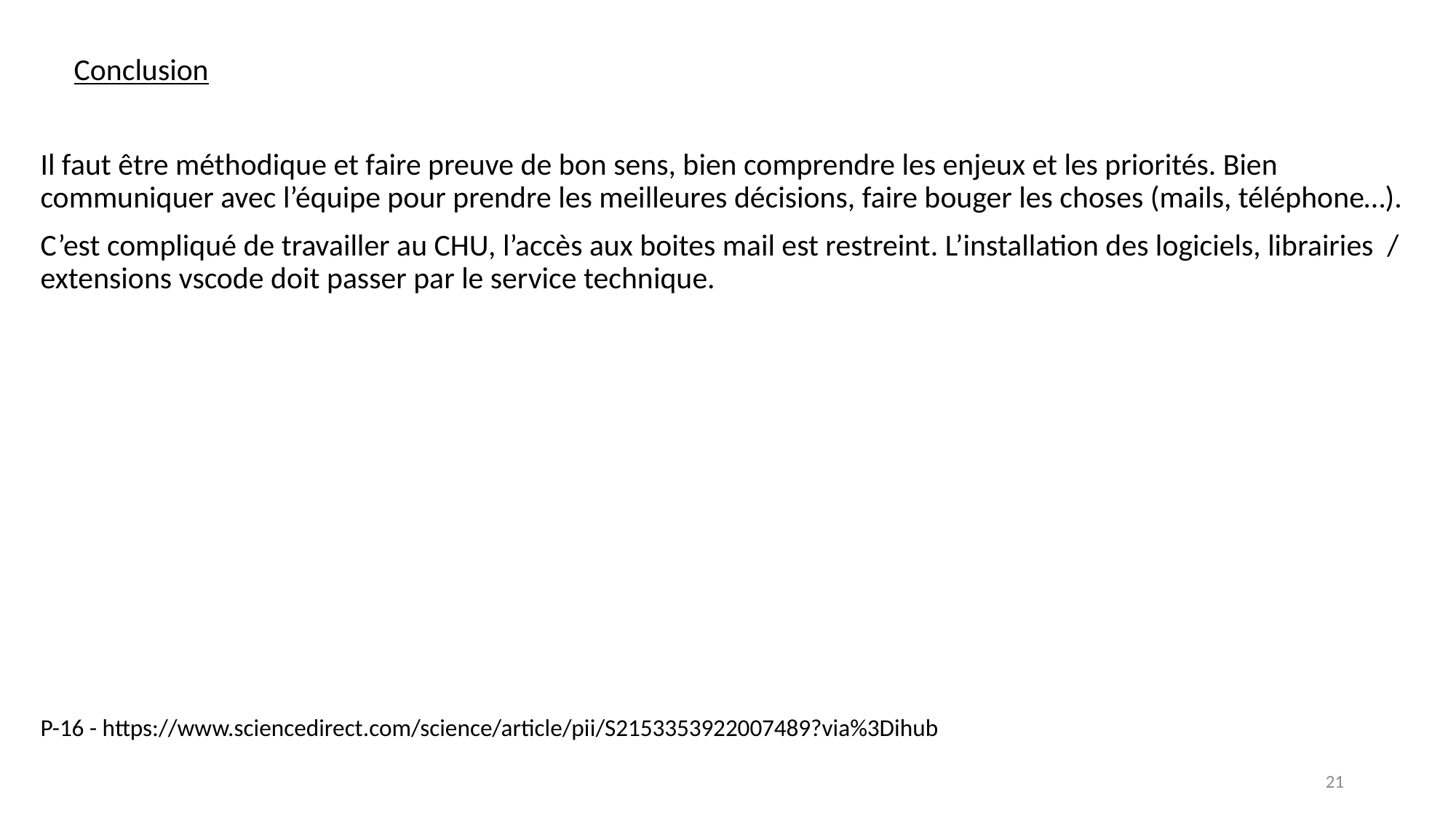

# Conclusion
Il faut être méthodique et faire preuve de bon sens, bien comprendre les enjeux et les priorités. Bien communiquer avec l’équipe pour prendre les meilleures décisions, faire bouger les choses (mails, téléphone…).
C’est compliqué de travailler au CHU, l’accès aux boites mail est restreint. L’installation des logiciels, librairies  / extensions vscode doit passer par le service technique.

P-16 - https://www.sciencedirect.com/science/article/pii/S2153353922007489?via%3Dihub
21